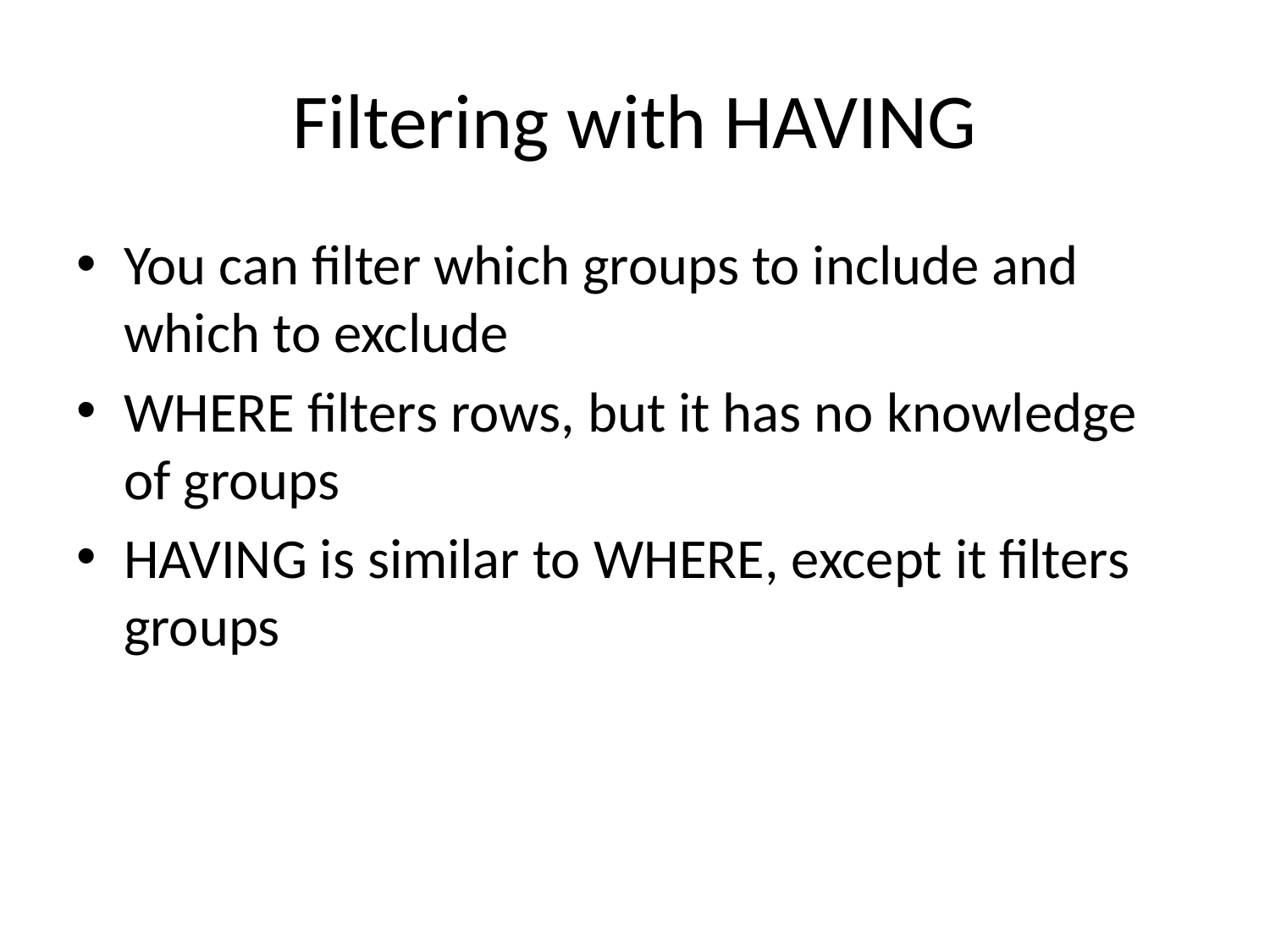

# Filtering with HAVING
You can filter which groups to include and which to exclude
WHERE filters rows, but it has no knowledge of groups
HAVING is similar to WHERE, except it filters groups